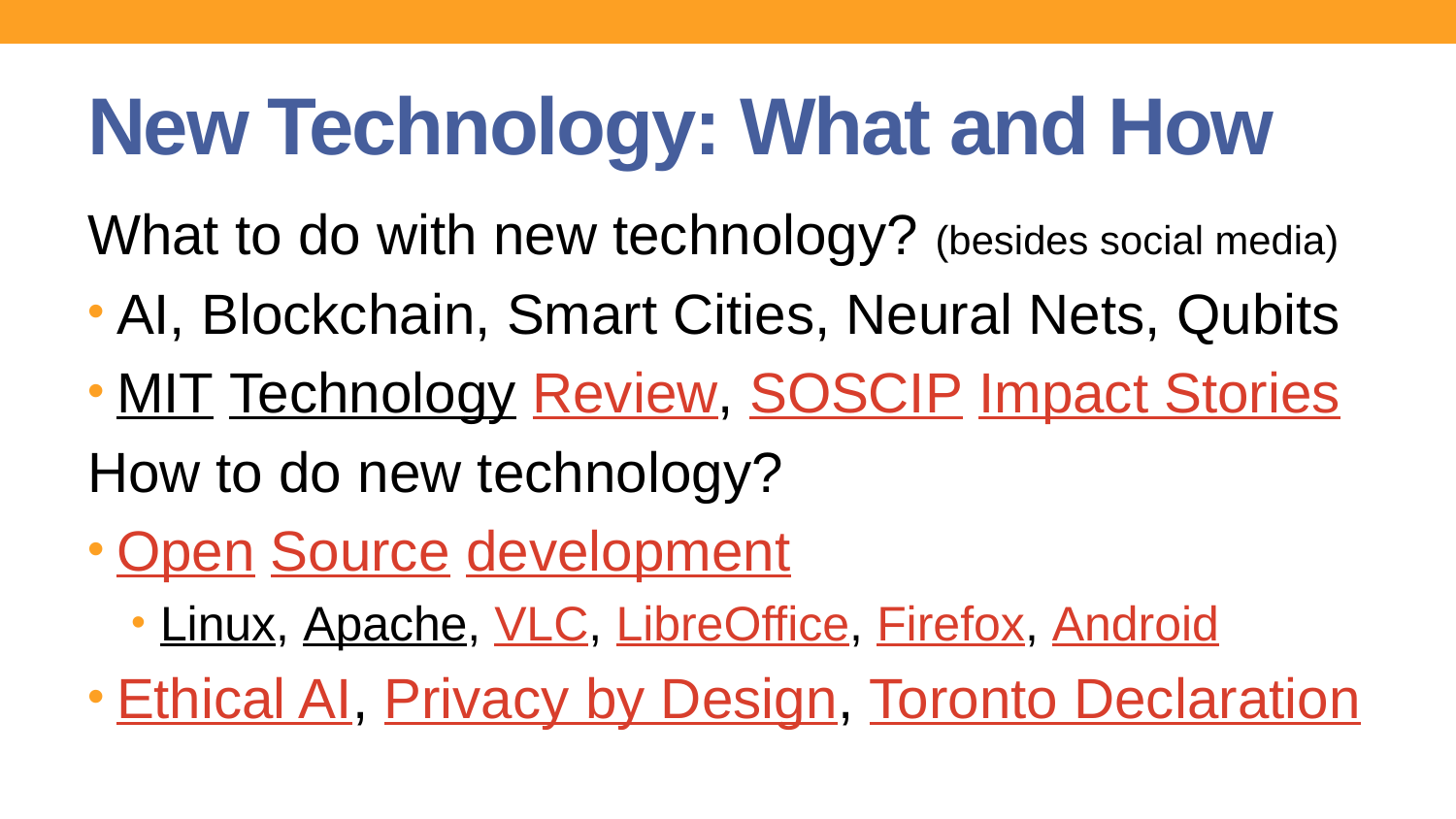

# New Technology: What and How
What to do with new technology? (besides social media)
AI, Blockchain, Smart Cities, Neural Nets, Qubits
MIT Technology Review, SOSCIP Impact Stories
How to do new technology?
Open Source development
Linux, Apache, VLC, LibreOffice, Firefox, Android
Ethical AI, Privacy by Design, Toronto Declaration